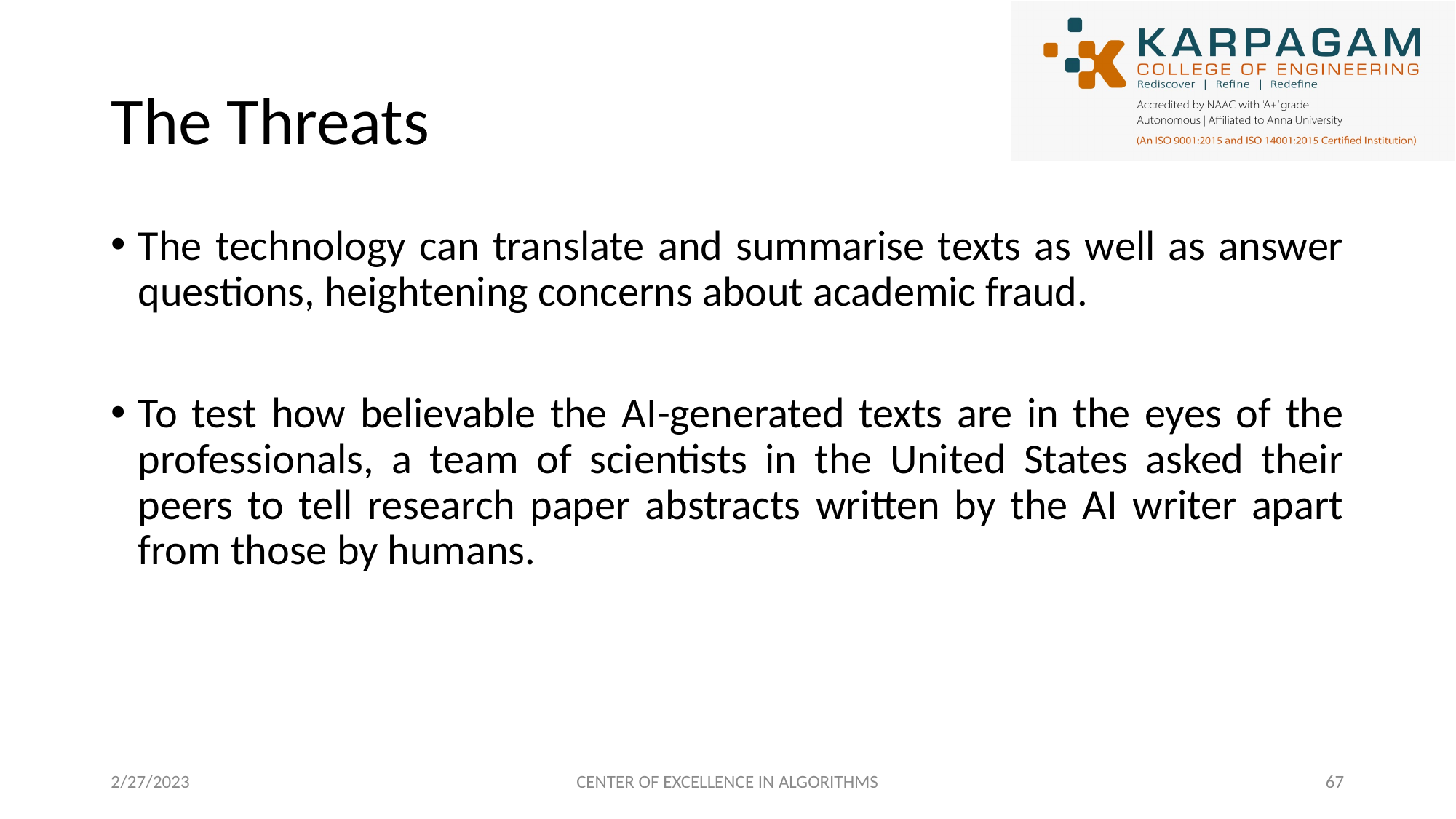

# The Threats
The technology can translate and summarise texts as well as answer questions, heightening concerns about academic fraud.

To test how believable the AI-generated texts are in the eyes of the professionals, a team of scientists in the United States asked their peers to tell research paper abstracts written by the AI writer apart from those by humans.
2/27/2023
CENTER OF EXCELLENCE IN ALGORITHMS
67